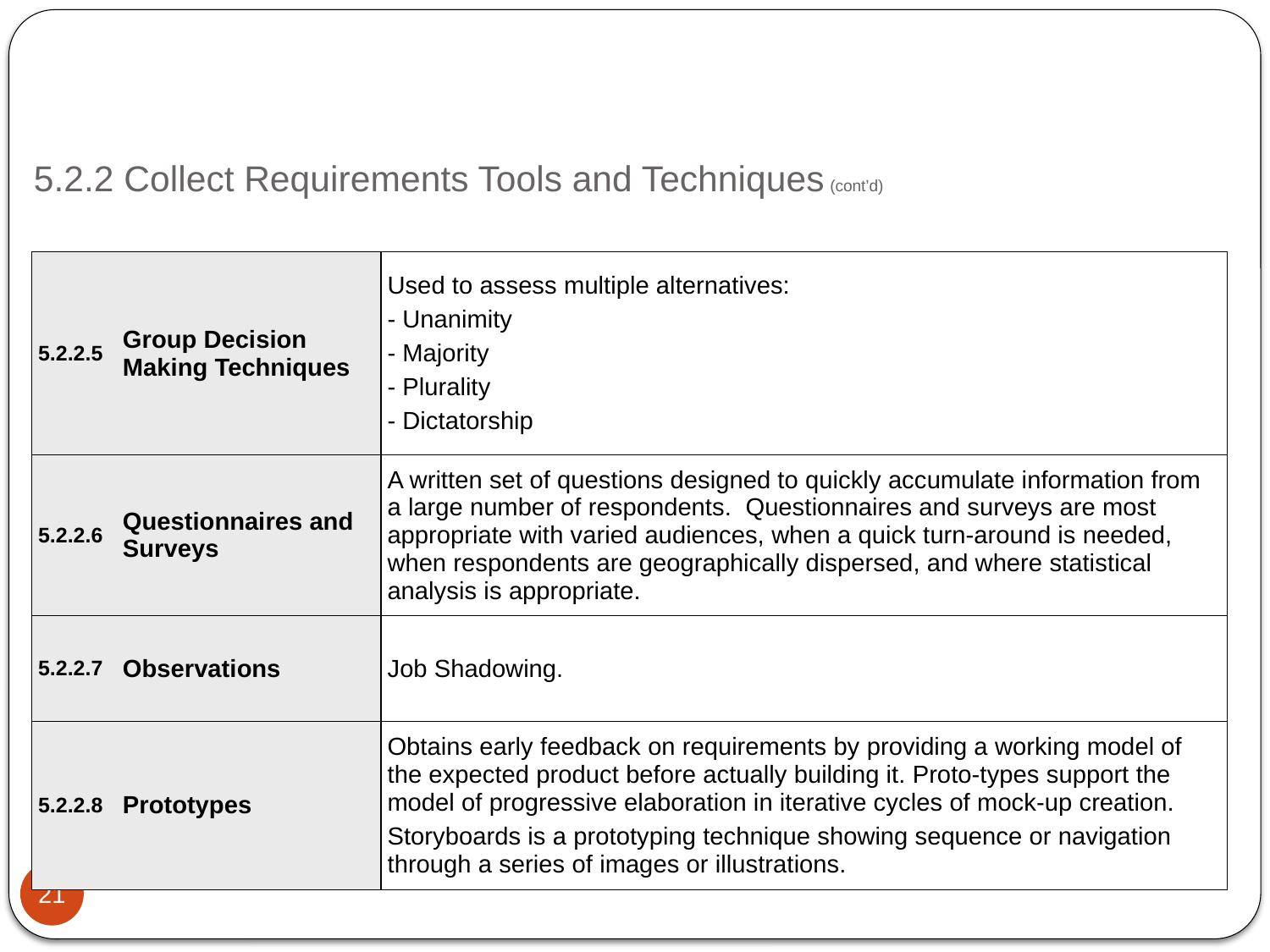

# 5.2.2 Collect Requirements Tools and Techniques (cont’d)
| 5.2.2.5 | Group Decision Making Techniques | Used to assess multiple alternatives: - Unanimity - Majority - Plurality - Dictatorship |
| --- | --- | --- |
| 5.2.2.6 | Questionnaires and Surveys | A written set of questions designed to quickly accumulate information from a large number of respondents. Questionnaires and surveys are most appropriate with varied audiences, when a quick turn-around is needed, when respondents are geographically dispersed, and where statistical analysis is appropriate. |
| 5.2.2.7 | Observations | Job Shadowing. |
| 5.2.2.8 | Prototypes | Obtains early feedback on requirements by providing a working model of the expected product before actually building it. Proto-types support the model of progressive elaboration in iterative cycles of mock-up creation. Storyboards is a prototyping technique showing sequence or navigation through a series of images or illustrations. |
21